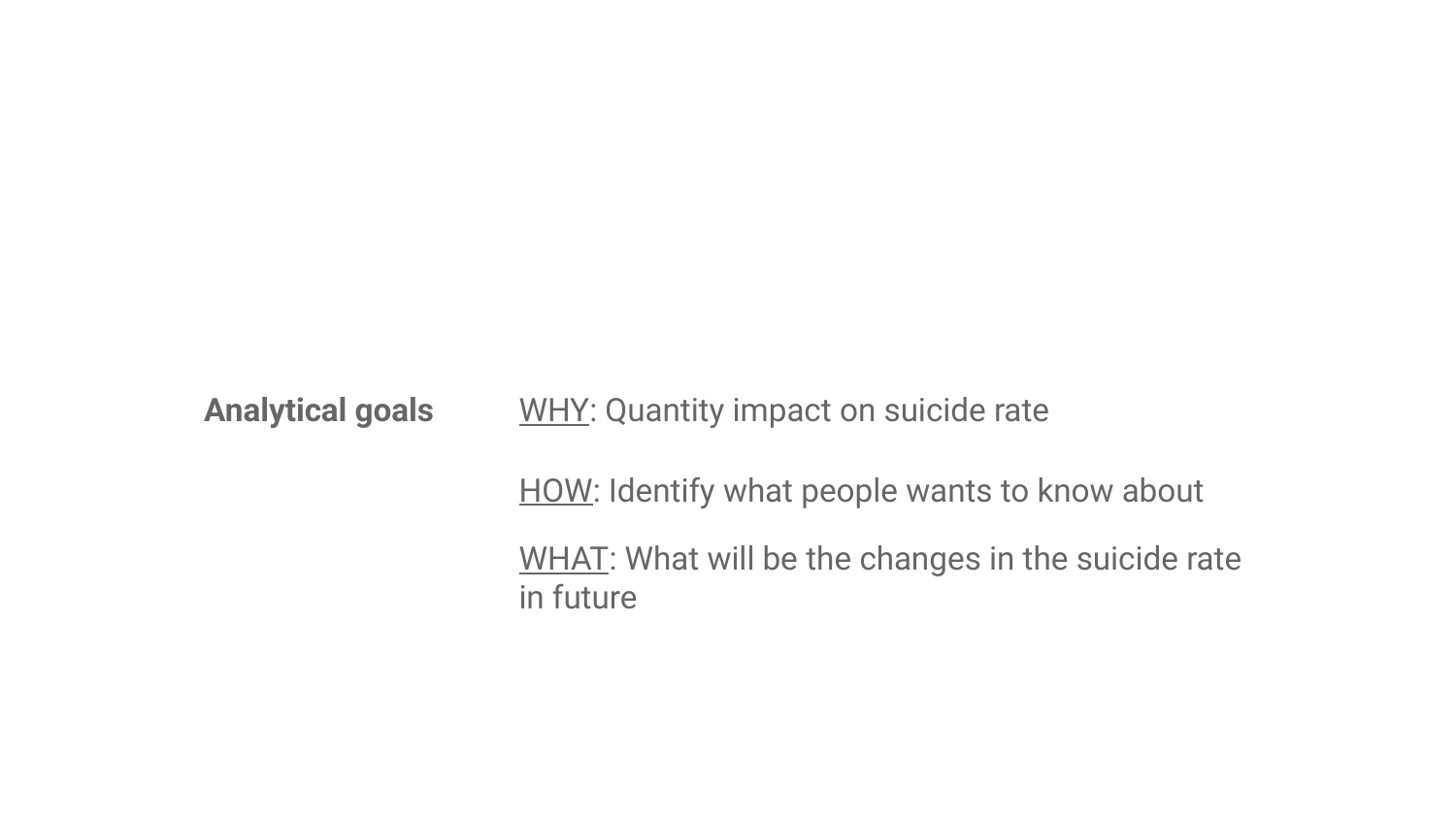

# Analytical goals
WHY: Quantity impact on suicide rate
HOW: Identify what people wants to know about
WHAT: What will be the changes in the suicide rate
in future